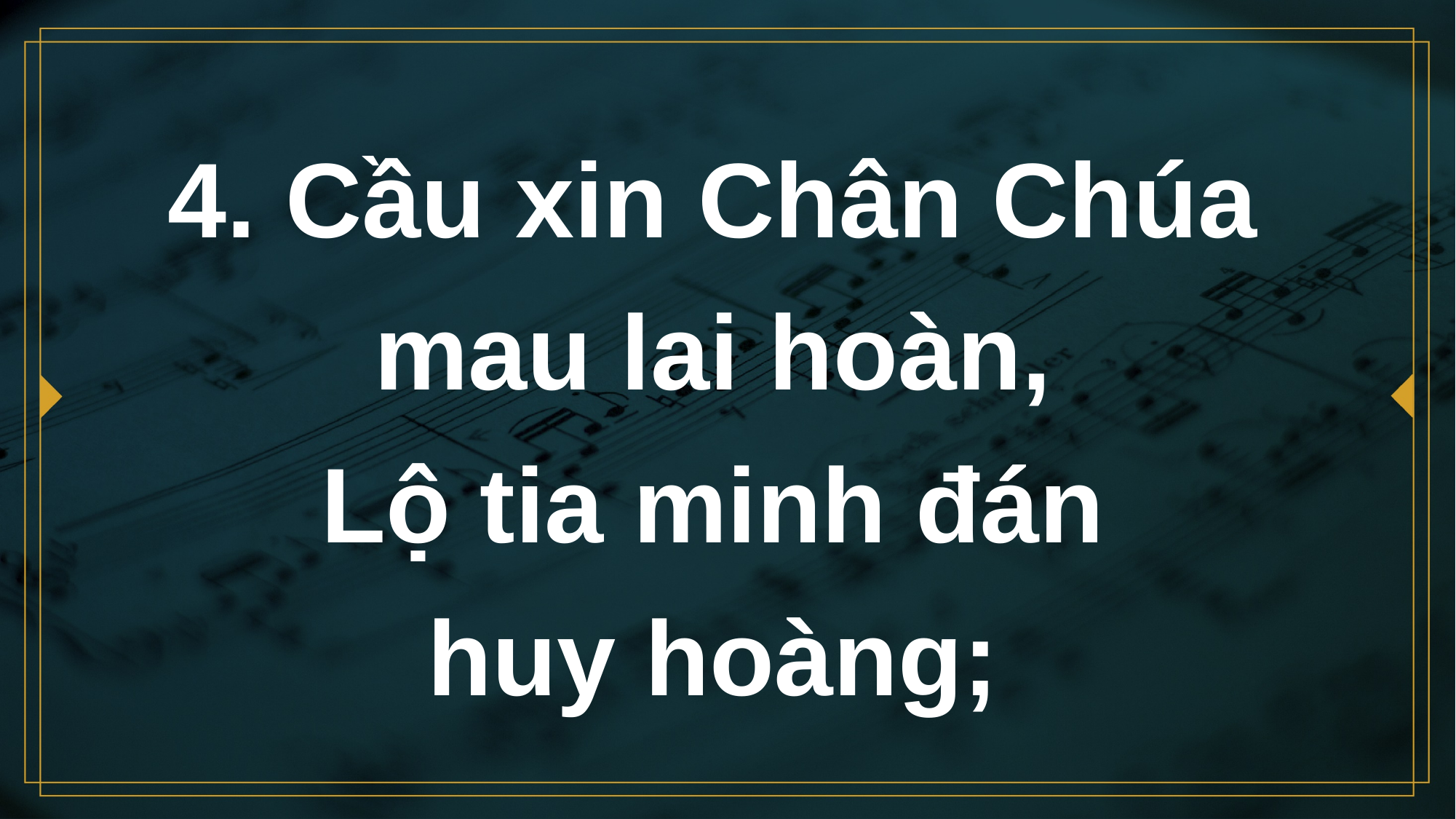

# 4. Cầu xin Chân Chúa mau lai hoàn, Lộ tia minh đán huy hoàng;